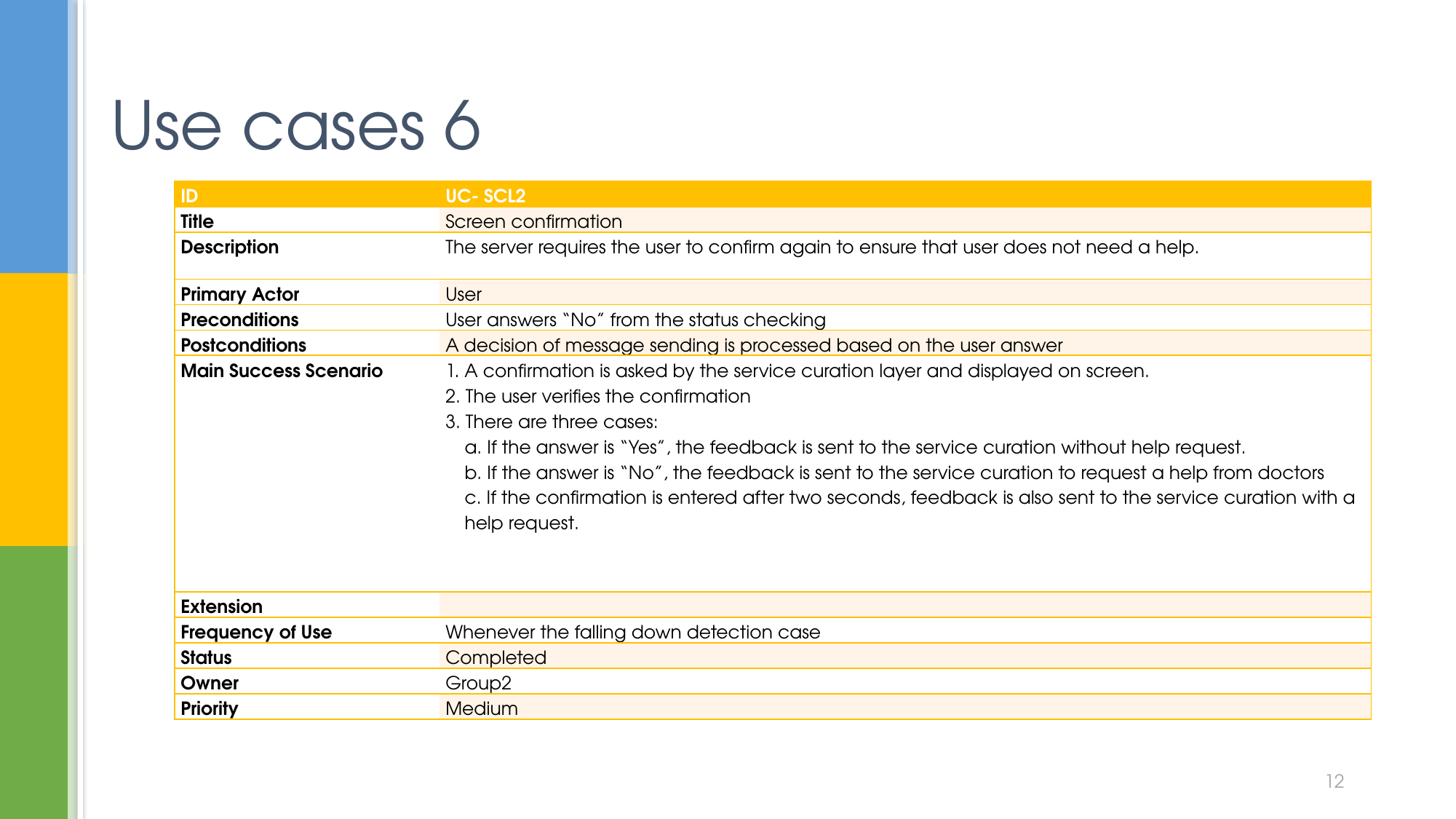

# Use cases 6
| ID | UC- SCL2 |
| --- | --- |
| Title | Screen confirmation |
| Description | The server requires the user to confirm again to ensure that user does not need a help. |
| Primary Actor | User |
| Preconditions | User answers “No” from the status checking |
| Postconditions | A decision of message sending is processed based on the user answer |
| Main Success Scenario | 1. A confirmation is asked by the service curation layer and displayed on screen. 2. The user verifies the confirmation 3. There are three cases: a. If the answer is “Yes”, the feedback is sent to the service curation without help request. b. If the answer is “No”, the feedback is sent to the service curation to request a help from doctors c. If the confirmation is entered after two seconds, feedback is also sent to the service curation with a help request. |
| Extension |  |
| Frequency of Use | Whenever the falling down detection case |
| Status | Completed |
| Owner | Group2 |
| Priority | Medium |
12